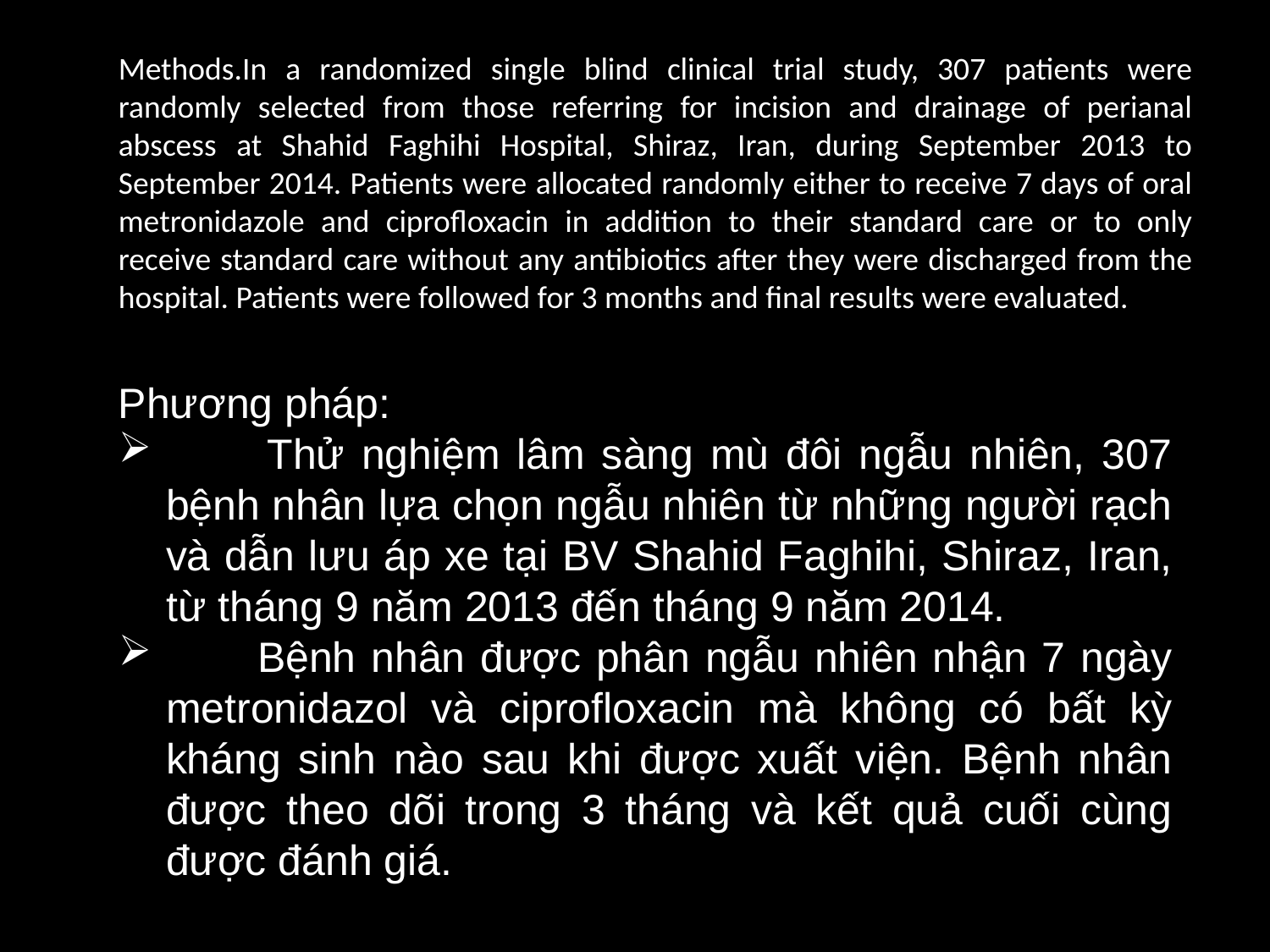

Methods.In a randomized single blind clinical trial study, 307 patients were randomly selected from those referring for incision and drainage of perianal abscess at Shahid Faghihi Hospital, Shiraz, Iran, during September 2013 to September 2014. Patients were allocated randomly either to receive 7 days of oral metronidazole and ciprofloxacin in addition to their standard care or to only receive standard care without any antibiotics after they were discharged from the hospital. Patients were followed for 3 months and final results were evaluated.
Phương pháp:
      Thử nghiệm lâm sàng mù đôi ngẫu nhiên, 307 bệnh nhân lựa chọn ngẫu nhiên từ những người rạch và dẫn lưu áp xe tại BV Shahid Faghihi, Shiraz, Iran, từ tháng 9 năm 2013 đến tháng 9 năm 2014.
      Bệnh nhân được phân ngẫu nhiên nhận 7 ngày metronidazol và ciprofloxacin mà không có bất kỳ kháng sinh nào sau khi được xuất viện. Bệnh nhân được theo dõi trong 3 tháng và kết quả cuối cùng được đánh giá.